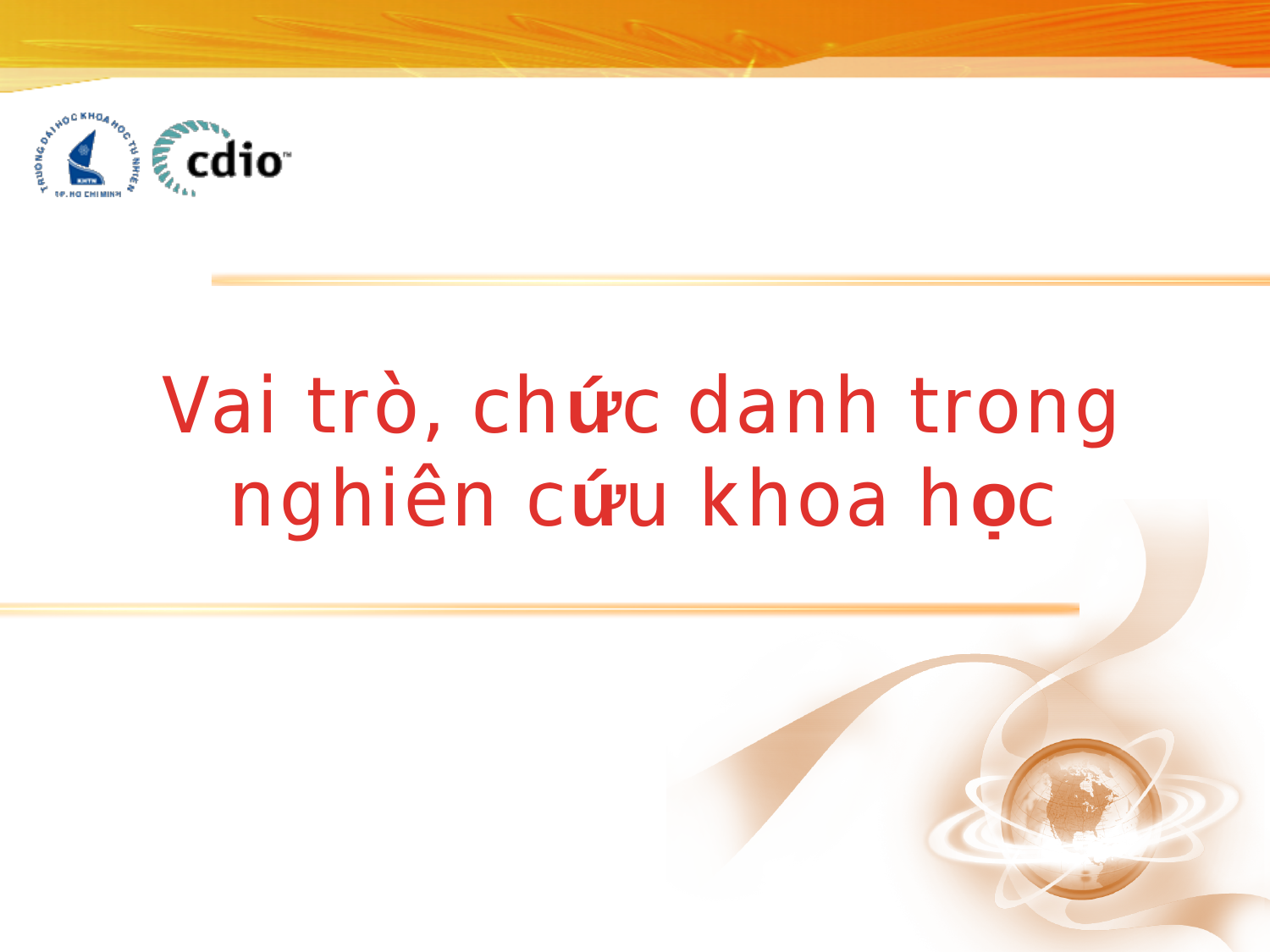

# Vai trò, chức danh trong nghiên cứu khoa học